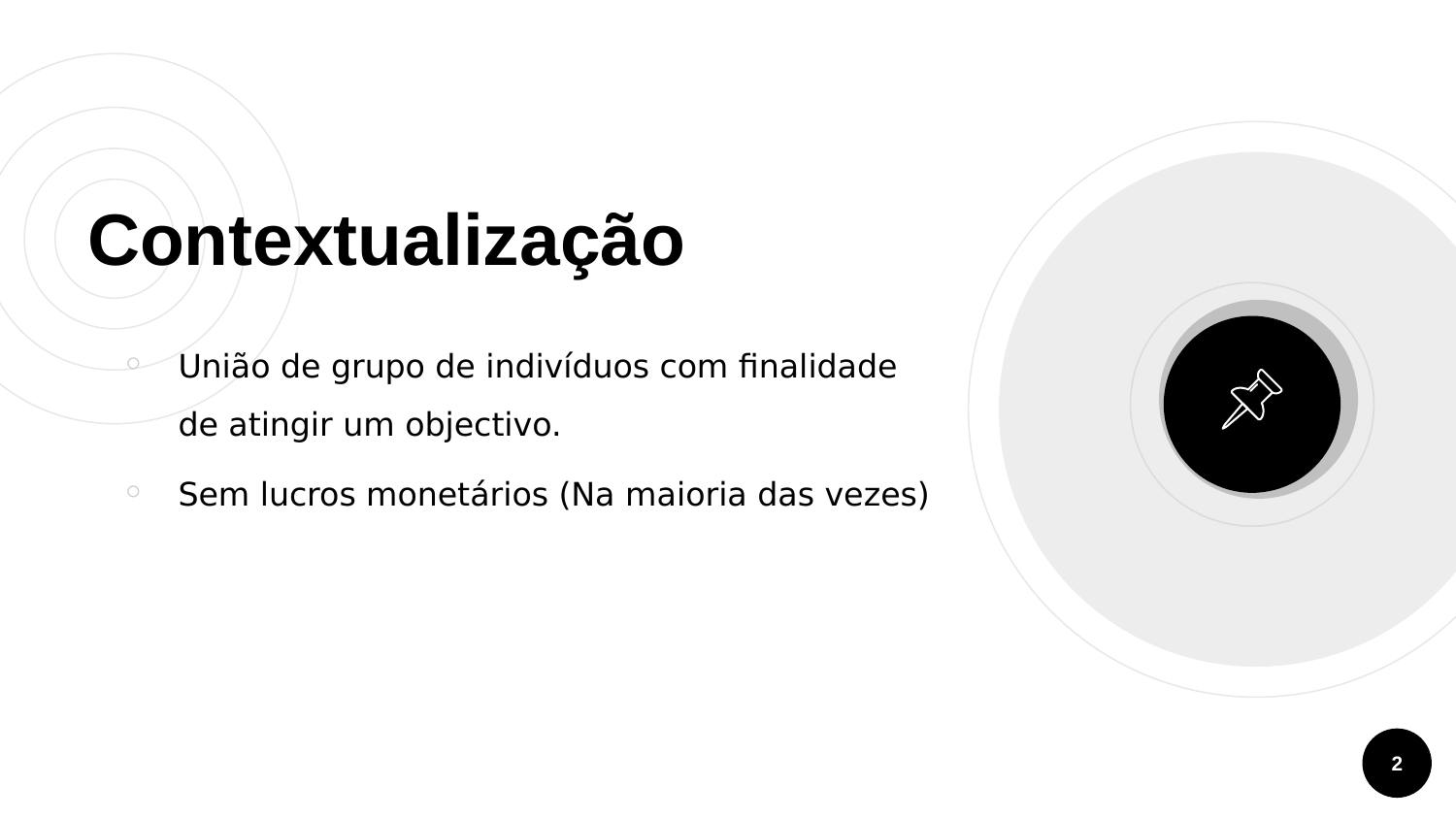

# Contextualização

União de grupo de indivíduos com finalidade de atingir um objectivo.
Sem lucros monetários (Na maioria das vezes)

2